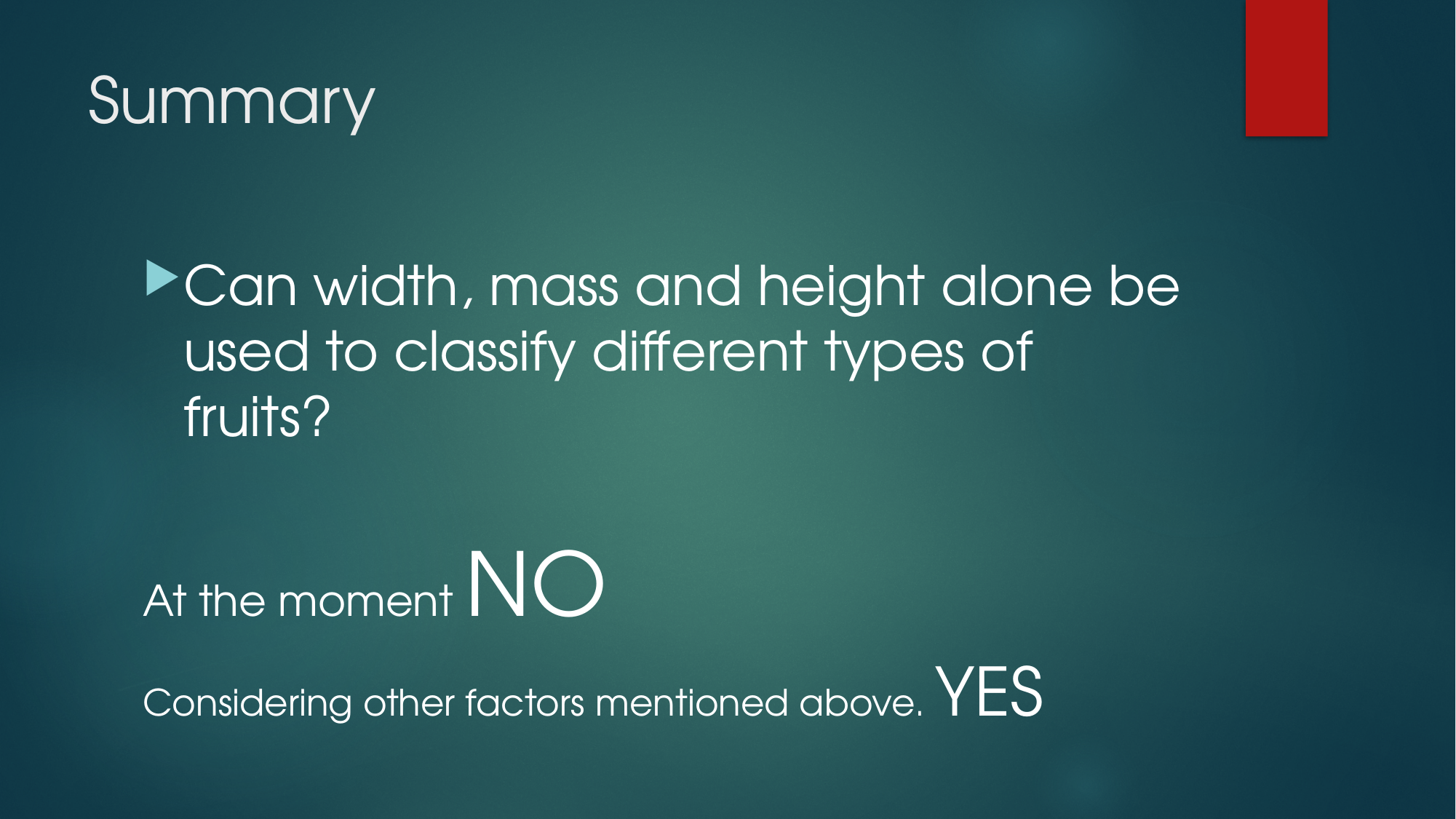

# Summary
Can width, mass and height alone be used to classify different types of fruits?

At the moment NO
Considering other factors mentioned above. YES